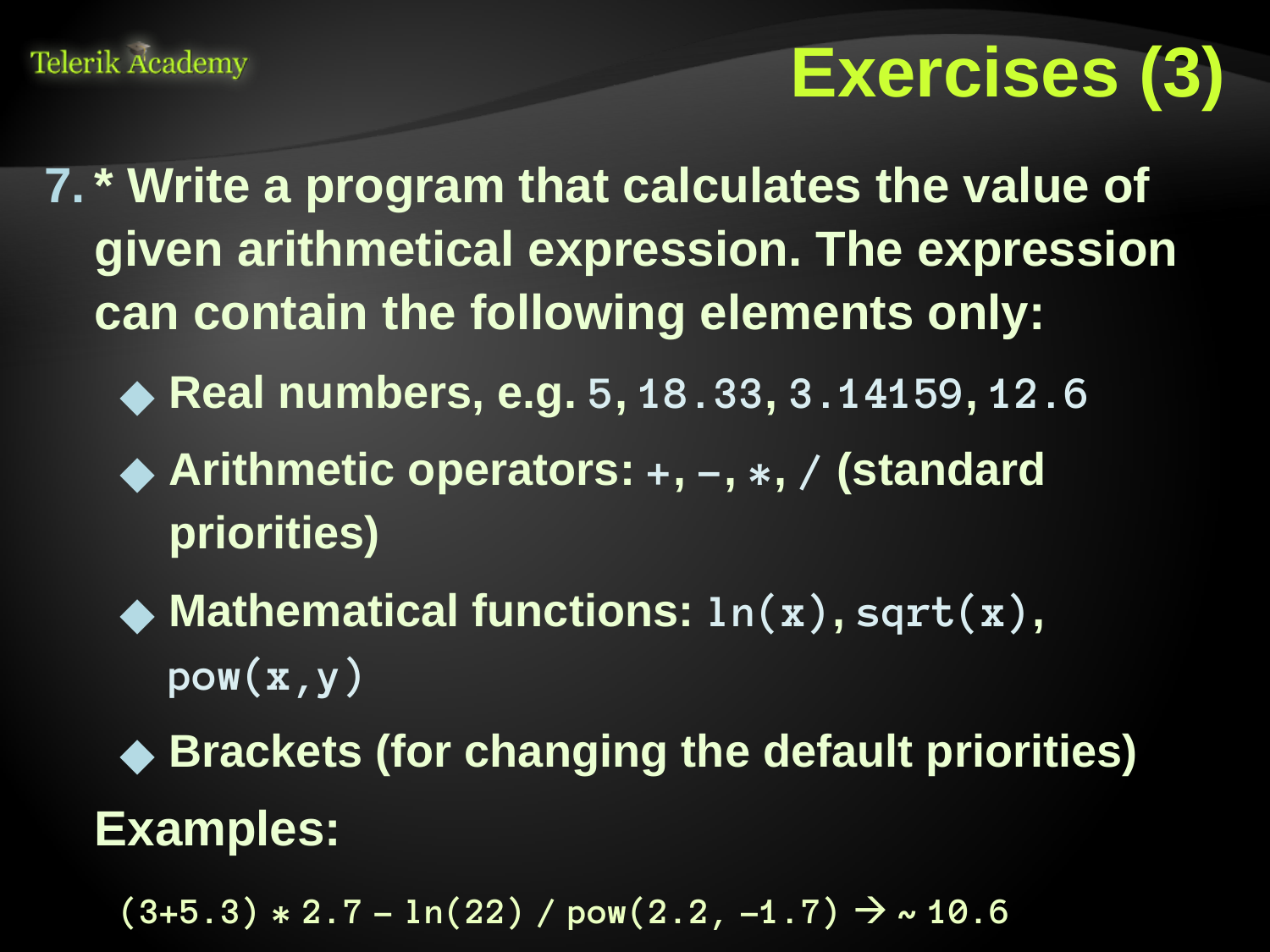

# Exercises (3)
* Write a program that calculates the value of given arithmetical expression. The expression can contain the following elements only:
Real numbers, e.g. 5, 18.33, 3.14159, 12.6
Arithmetic operators: +, -, *, / (standard priorities)
Mathematical functions: ln(x), sqrt(x), pow(x,y)
Brackets (for changing the default priorities)
	Examples:
	(3+5.3) * 2.7 - ln(22) / pow(2.2, -1.7) 🡪 ~ 10.6
	pow(2, 3.14) * (3 - (3 * sqrt(2) - 3.2) + 1.5*0.3) 🡪 ~ 21.22
	Hint: Use the classical "shunting yard" algorithm and "reverse Polish notation".